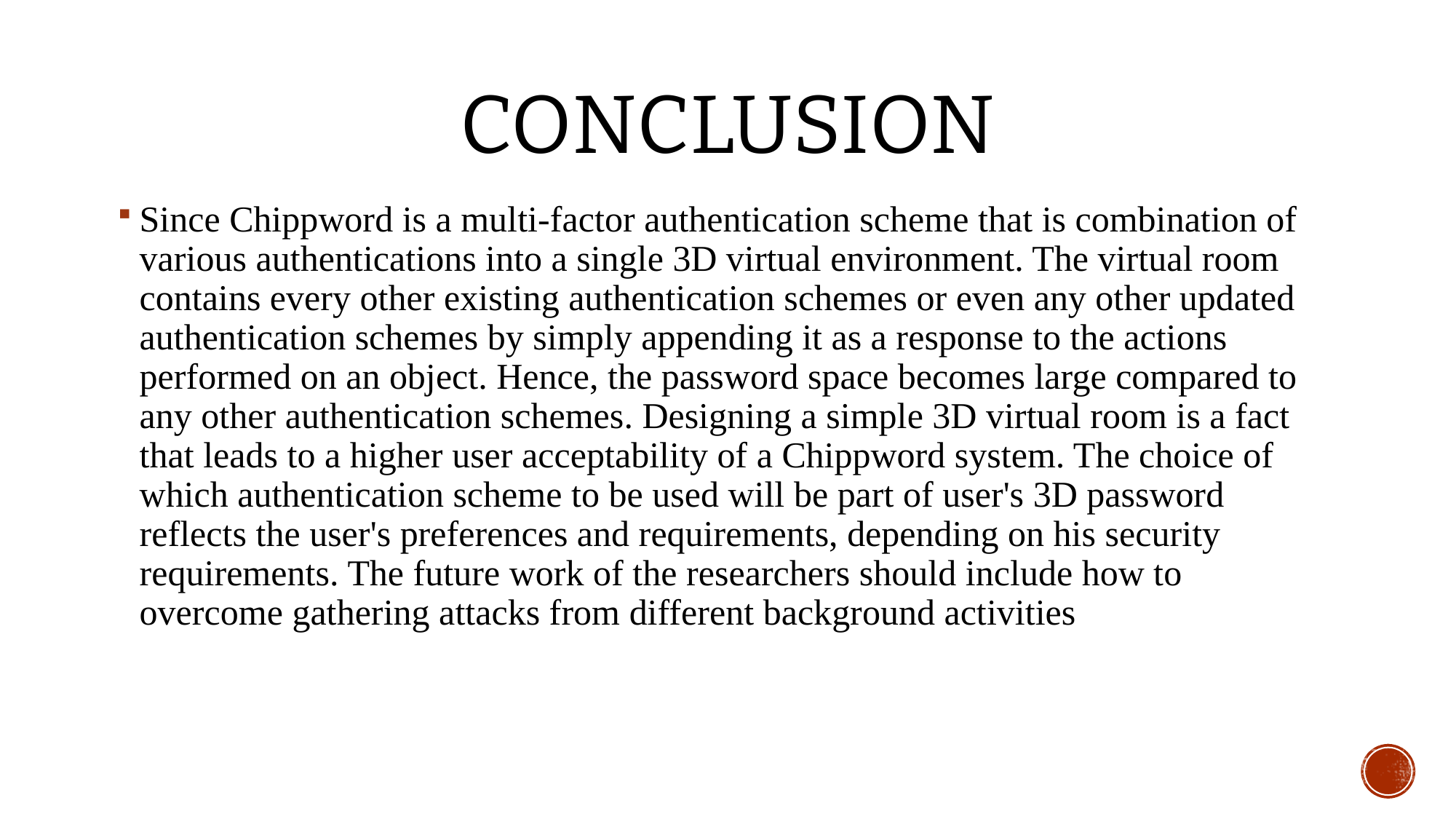

# CONCLUSION
Since Chippword is a multi-factor authentication scheme that is combination of  various authentications into a single 3D virtual environment. The virtual room contains every other existing authentication schemes or even any other updated authentication schemes by simply appending it as a response to the actions performed on an object. Hence, the password space becomes large compared to any other authentication schemes. Designing a simple 3D virtual room is a fact that leads to a higher user acceptability of a Chippword system. The choice of which authentication scheme to be used will be part of user's 3D password reflects the user's preferences and requirements, depending on his security requirements. The future work of the researchers should include how to overcome gathering attacks from different background activities